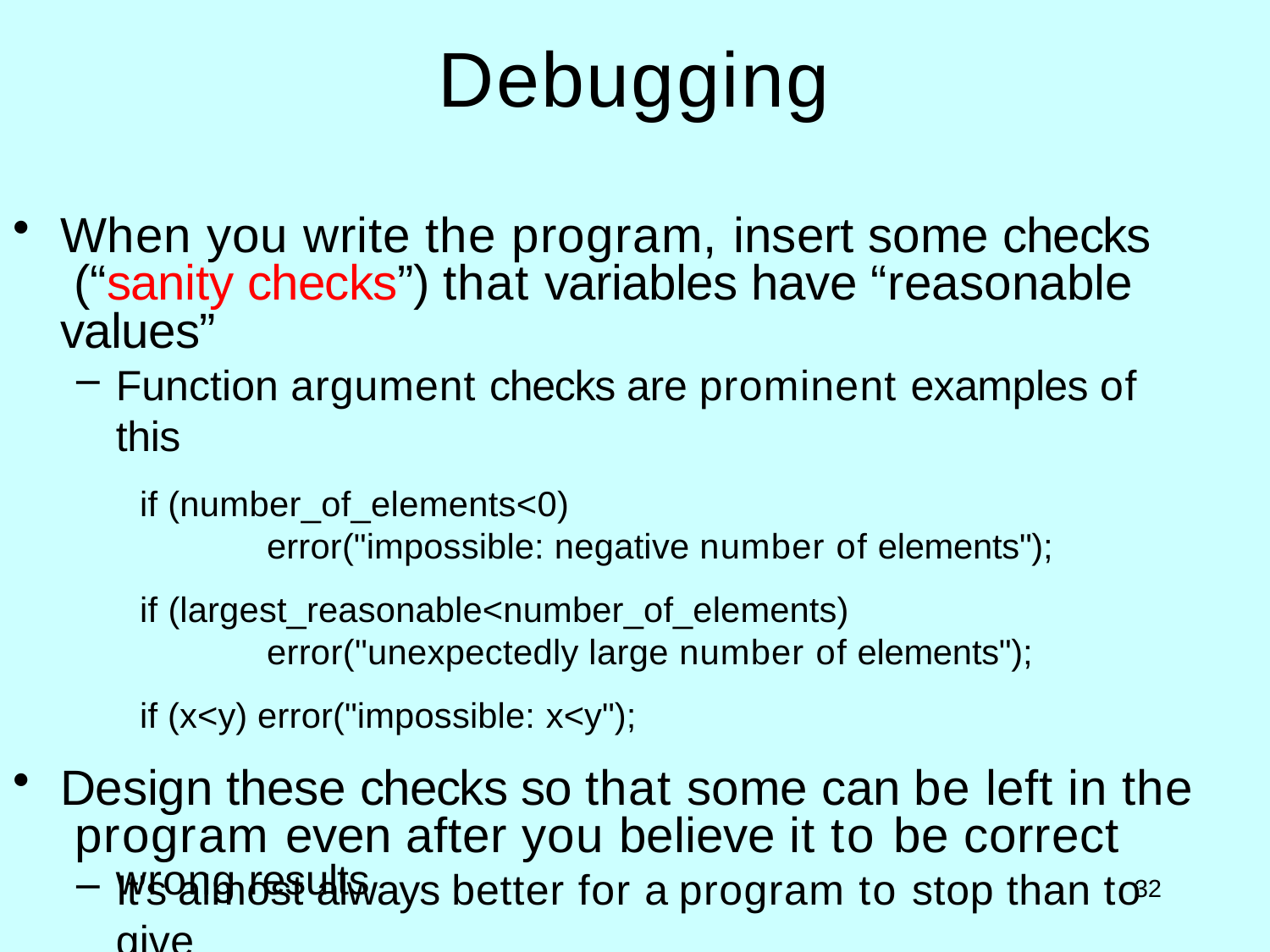

# Debugging
When you write the program, insert some checks  (“sanity checks”) that variables have “reasonable  values”
Function argument checks are prominent examples of this
if (number_of_elements<0)
error("impossible: negative number of elements");
if (largest_reasonable<number_of_elements)
error("unexpectedly large number of elements");
if (x<y) error("impossible: x<y");
Design these checks so that some can be left in the  program even after you believe it to be correct
It’s almost always better for a program to stop than to give
wrong results
32